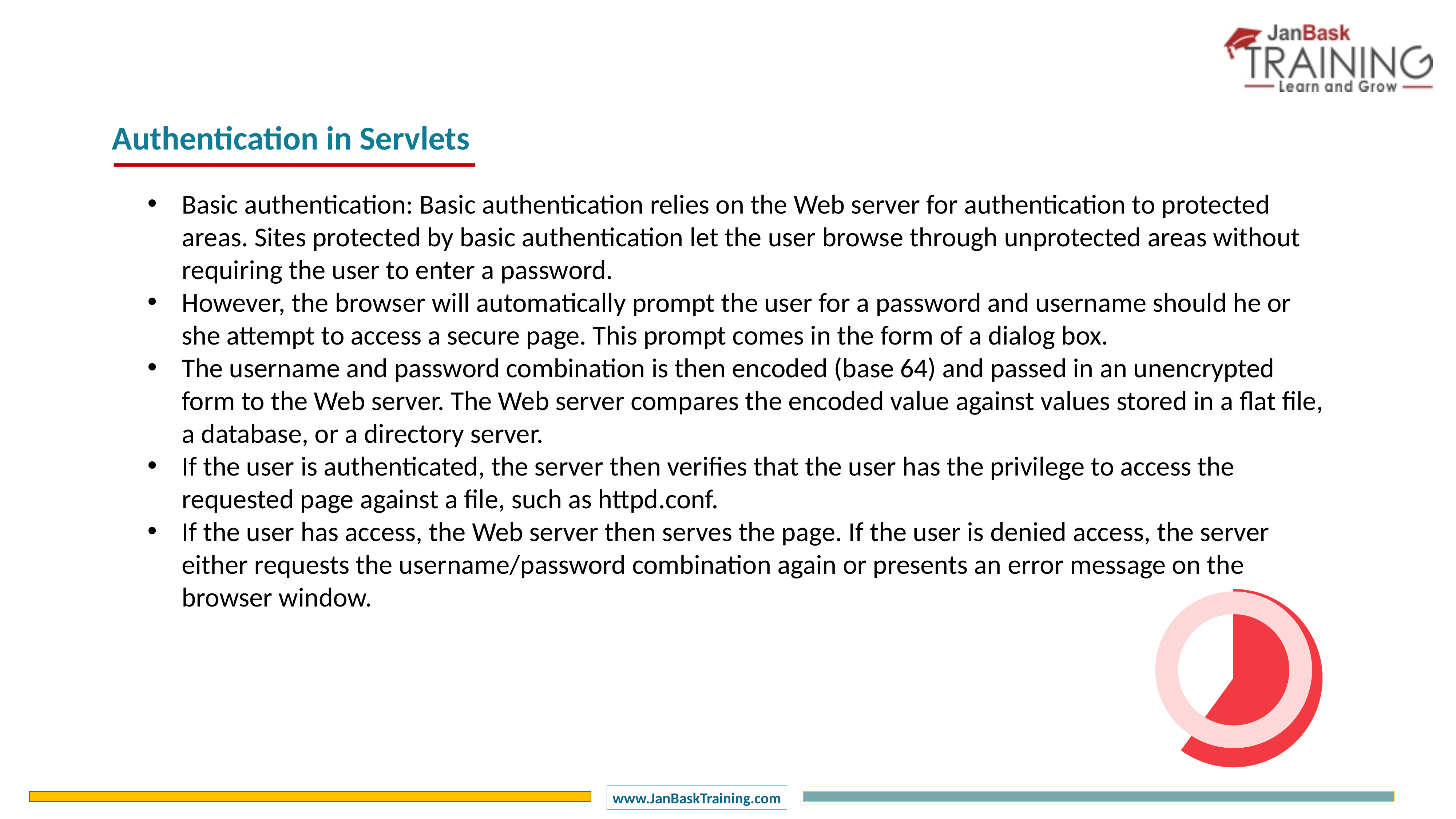

Authentication in Servlets

Basic authentication: Basic authentication relies on the Web server for authentication to protected areas. Sites protected by basic authentication let the user browse through unprotected areas without requiring the user to enter a password.
However, the browser will automatically prompt the user for a password and username should he or she attempt to access a secure page. This prompt comes in the form of a dialog box.
The username and password combination is then encoded (base 64) and passed in an unencrypted form to the Web server. The Web server compares the encoded value against values stored in a flat file, a database, or a directory server.
If the user is authenticated, the server then verifies that the user has the privilege to access the requested page against a file, such as httpd.conf.
If the user has access, the Web server then serves the page. If the user is denied access, the server either requests the username/password combination again or presents an error message on the browser window.

### Chart

| Category | Sales |
|---|---|
| 1 Q | 60.0 |
| 2 Q | 40.0 |